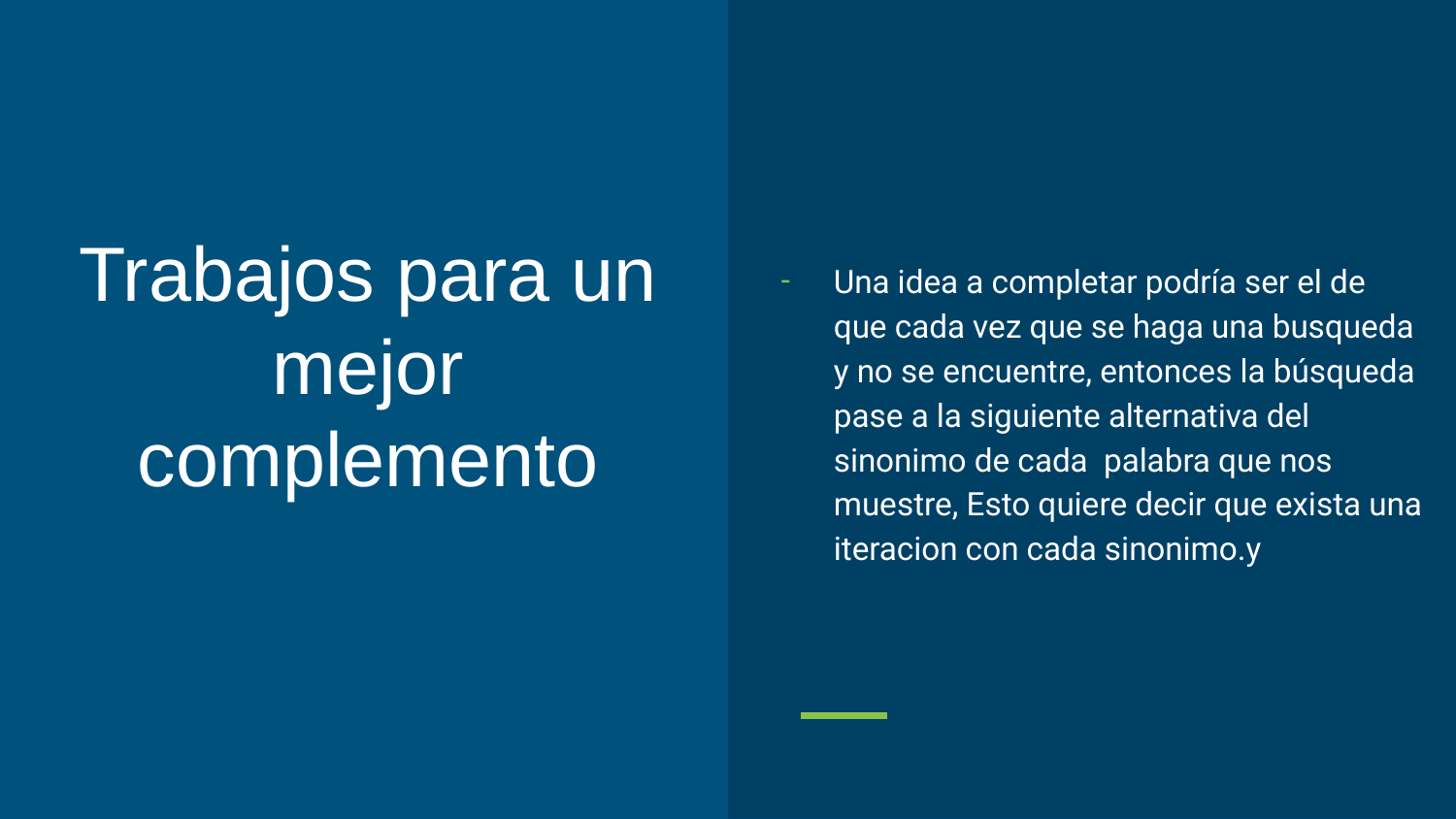

Una idea a completar podría ser el de que cada vez que se haga una busqueda  y no se encuentre, entonces la búsqueda pase a la siguiente alternativa del sinonimo de cada  palabra que nos muestre, Esto quiere decir que exista una iteracion con cada sinonimo.y
# Trabajos para un mejor complemento